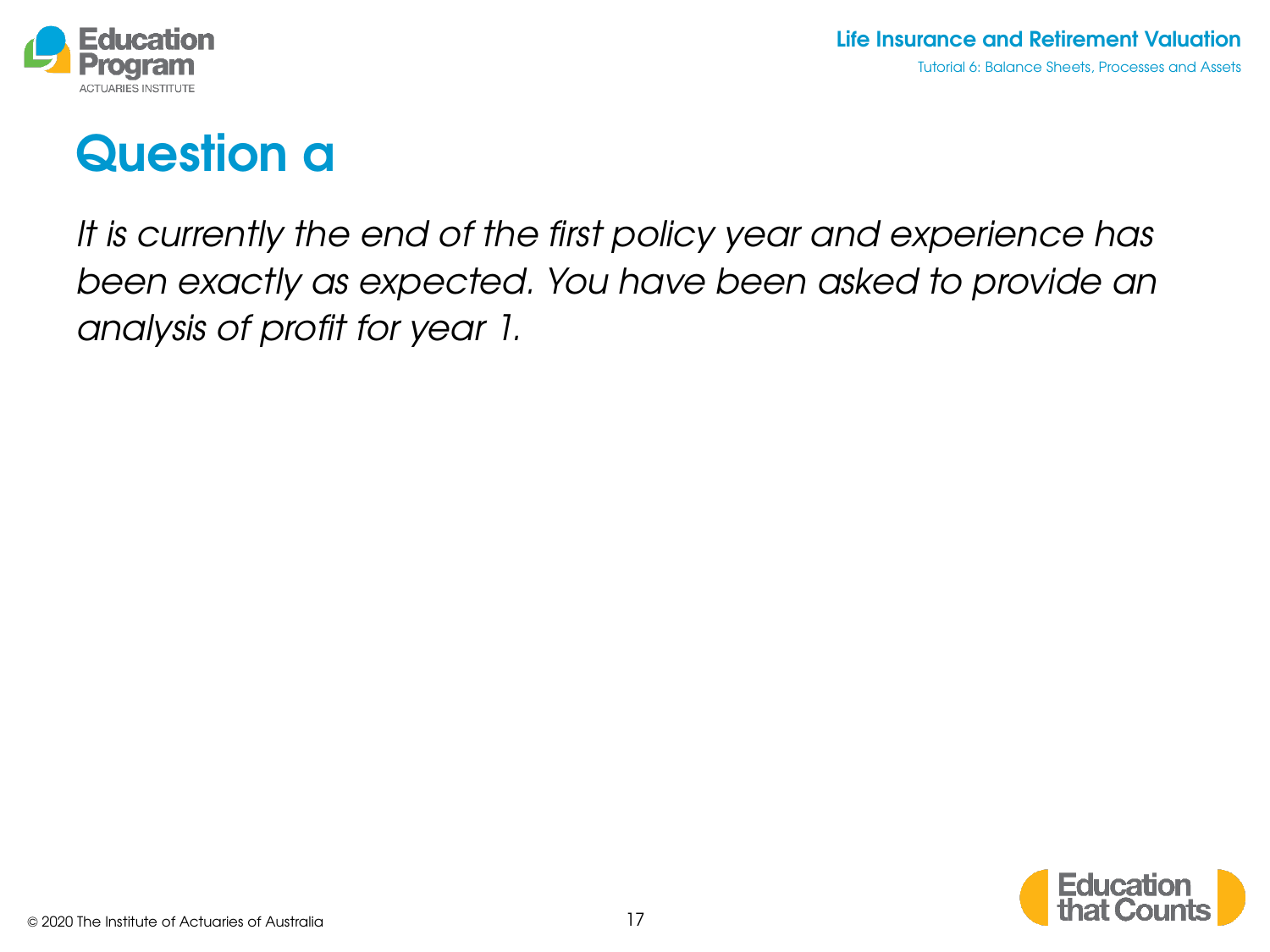

# Question a
It is currently the end of the first policy year and experience has been exactly as expected. You have been asked to provide an analysis of profit for year 1.